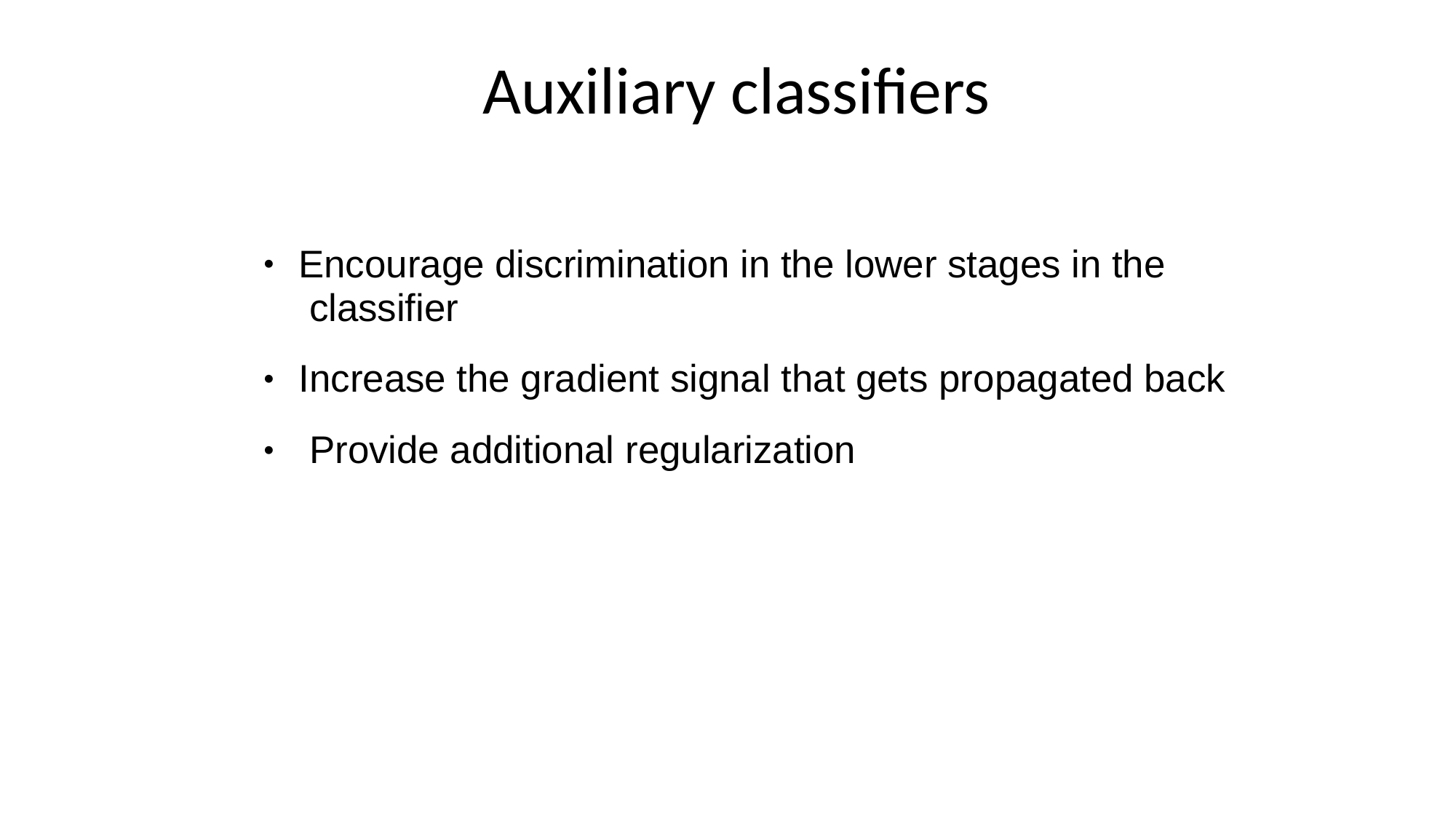

# Auxiliary classifiers
Encourage discrimination in the lower stages in the  classifier
●
Increase the gradient signal that gets propagated back  Provide additional regularization
●
●